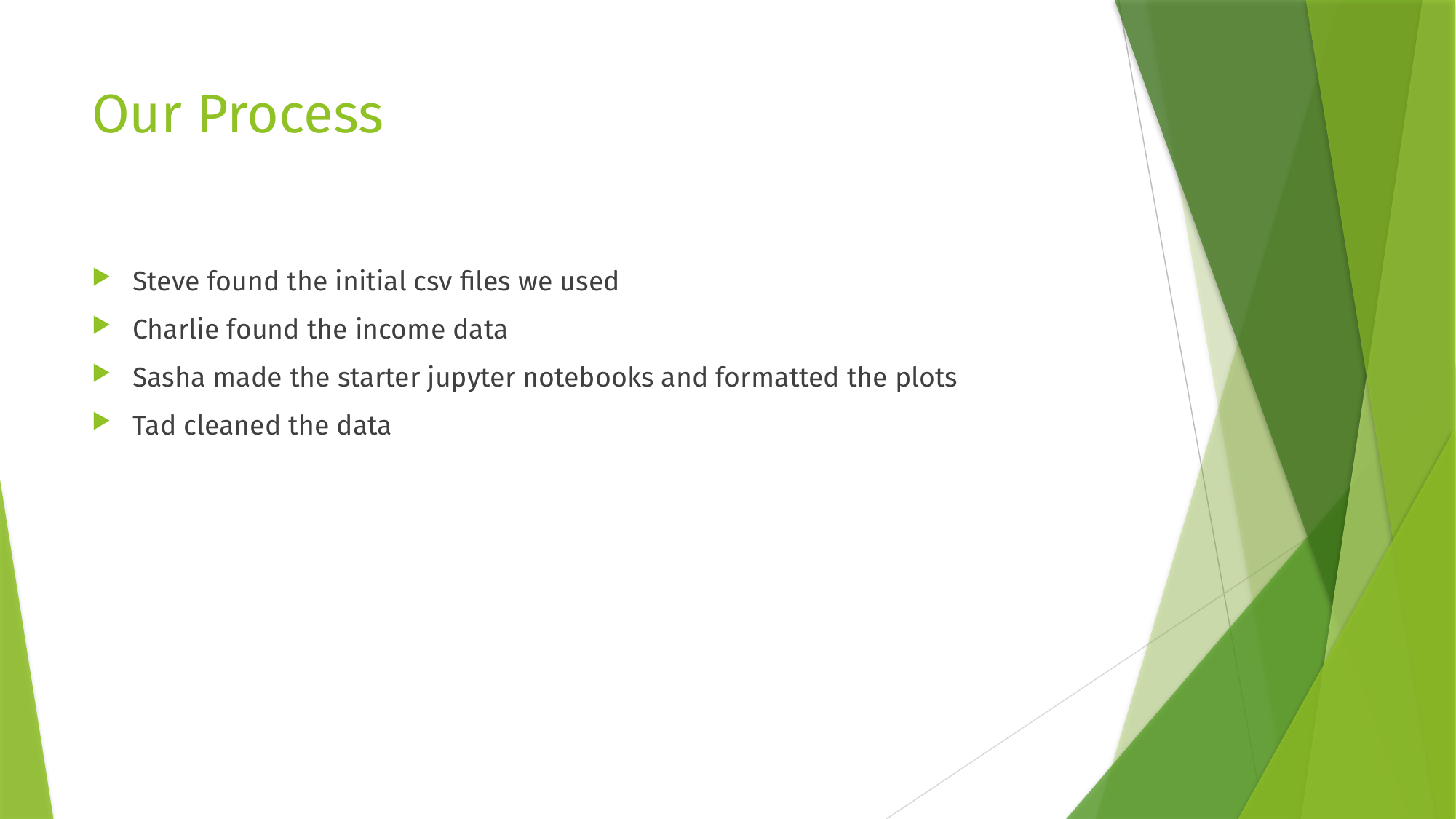

# Our Process
Steve found the initial csv files we used
Charlie found the income data
Sasha made the starter jupyter notebooks and formatted the plots
Tad cleaned the data